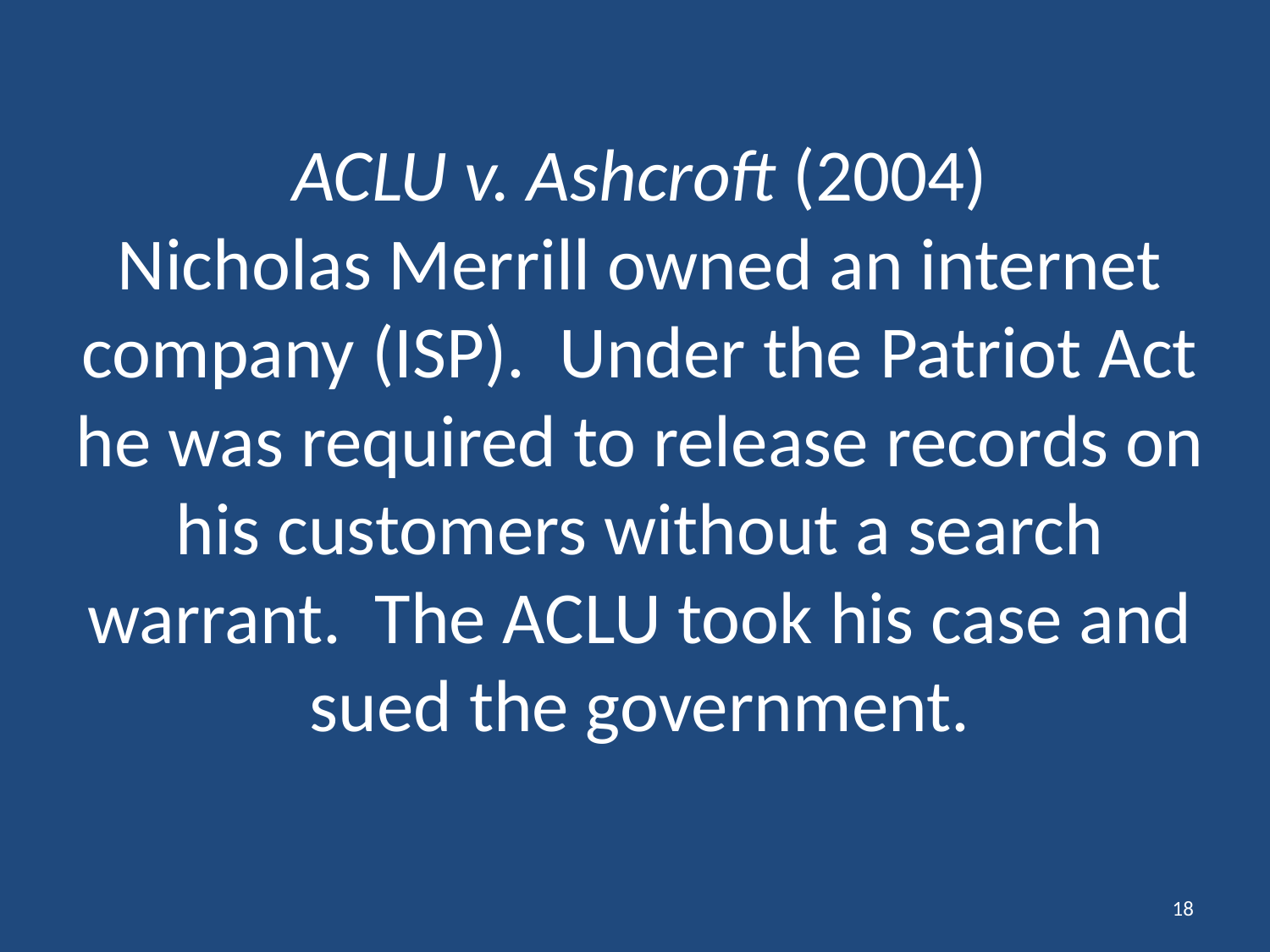

# ACLU v. Ashcroft (2004) Nicholas Merrill owned an internet company (ISP).  Under the Patriot Act he was required to release records on his customers without a search warrant.  The ACLU took his case and sued the government.
18